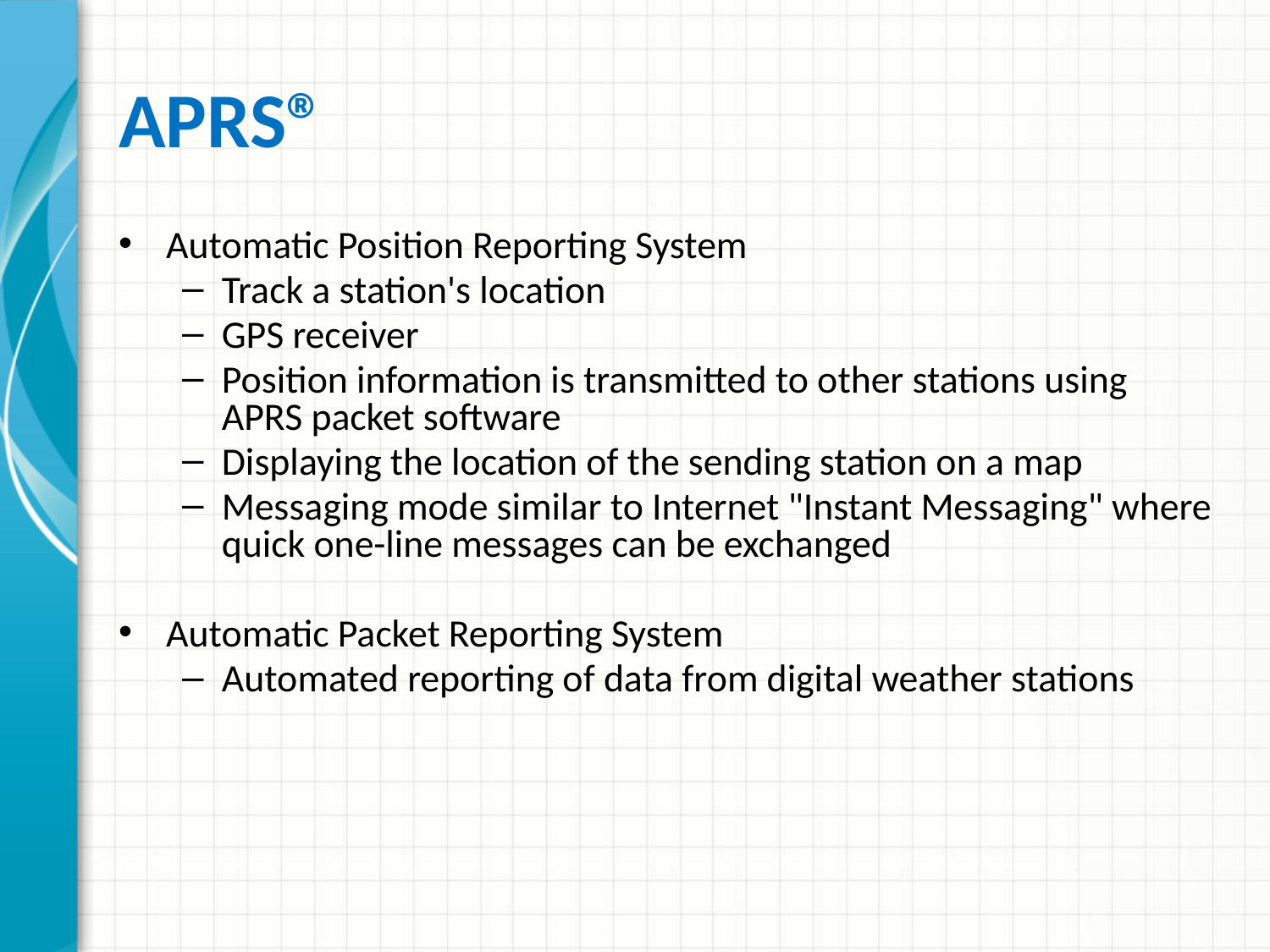

# APRS®
Automatic Position Reporting System
Track a station's location
GPS receiver
Position information is transmitted to other stations using APRS packet software
Displaying the location of the sending station on a map
Messaging mode similar to Internet "Instant Messaging" where quick one-line messages can be exchanged

Automatic Packet Reporting System
Automated reporting of data from digital weather stations